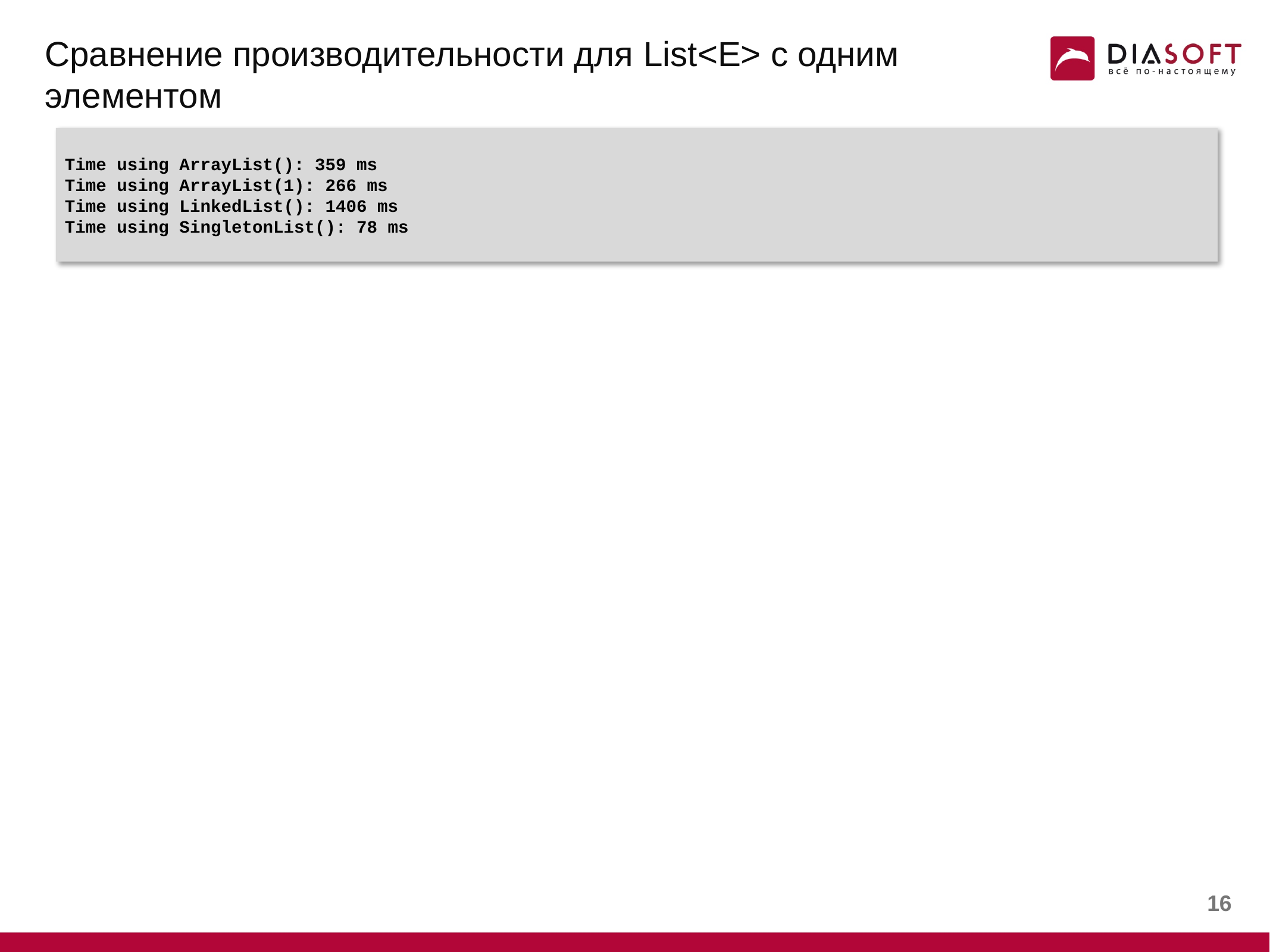

# Сравнение производительности для List<E> с одним элементом

Time using ArrayList(): 359 ms
Time using ArrayList(1): 266 ms
Time using LinkedList(): 1406 ms
Time using SingletonList(): 78 ms

16